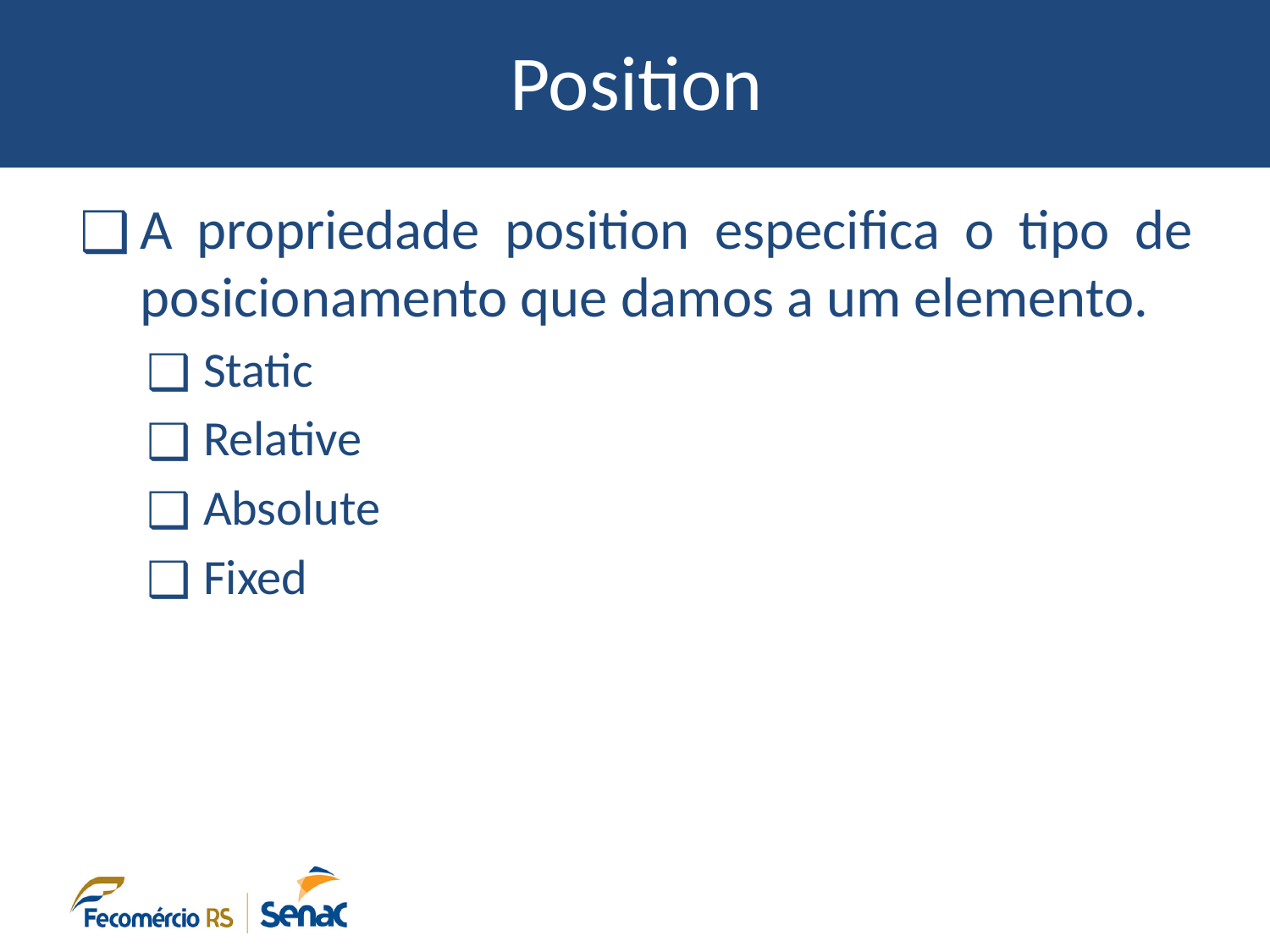

# Position
A propriedade position especifica o tipo de posicionamento que damos a um elemento.
Static
Relative
Absolute
Fixed